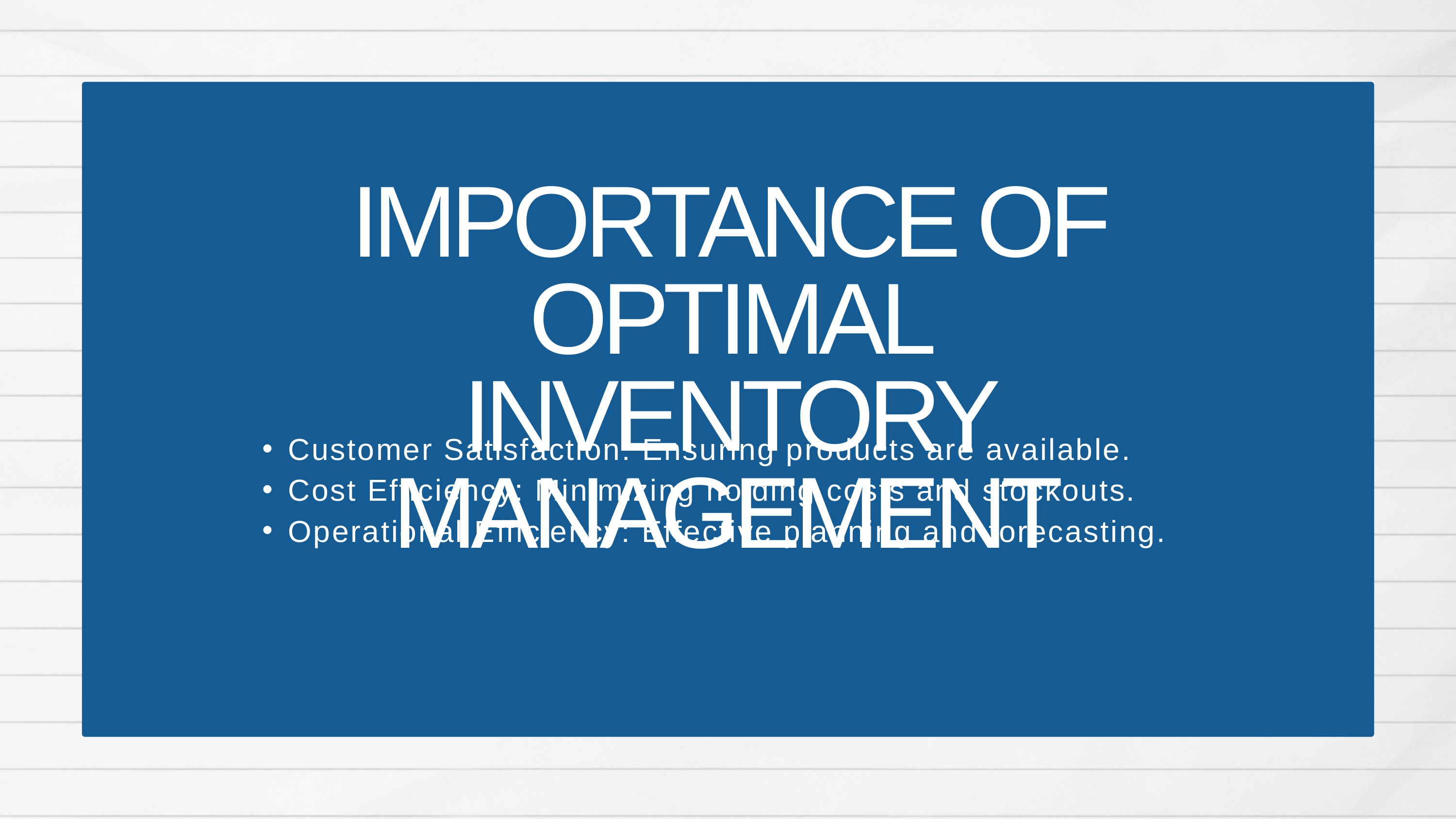

IMPORTANCE OF OPTIMAL INVENTORY MANAGEMENT
Customer Satisfaction: Ensuring products are available.
Cost Efficiency: Minimizing holding costs and stockouts.
Operational Efficiency: Effective planning and forecasting.